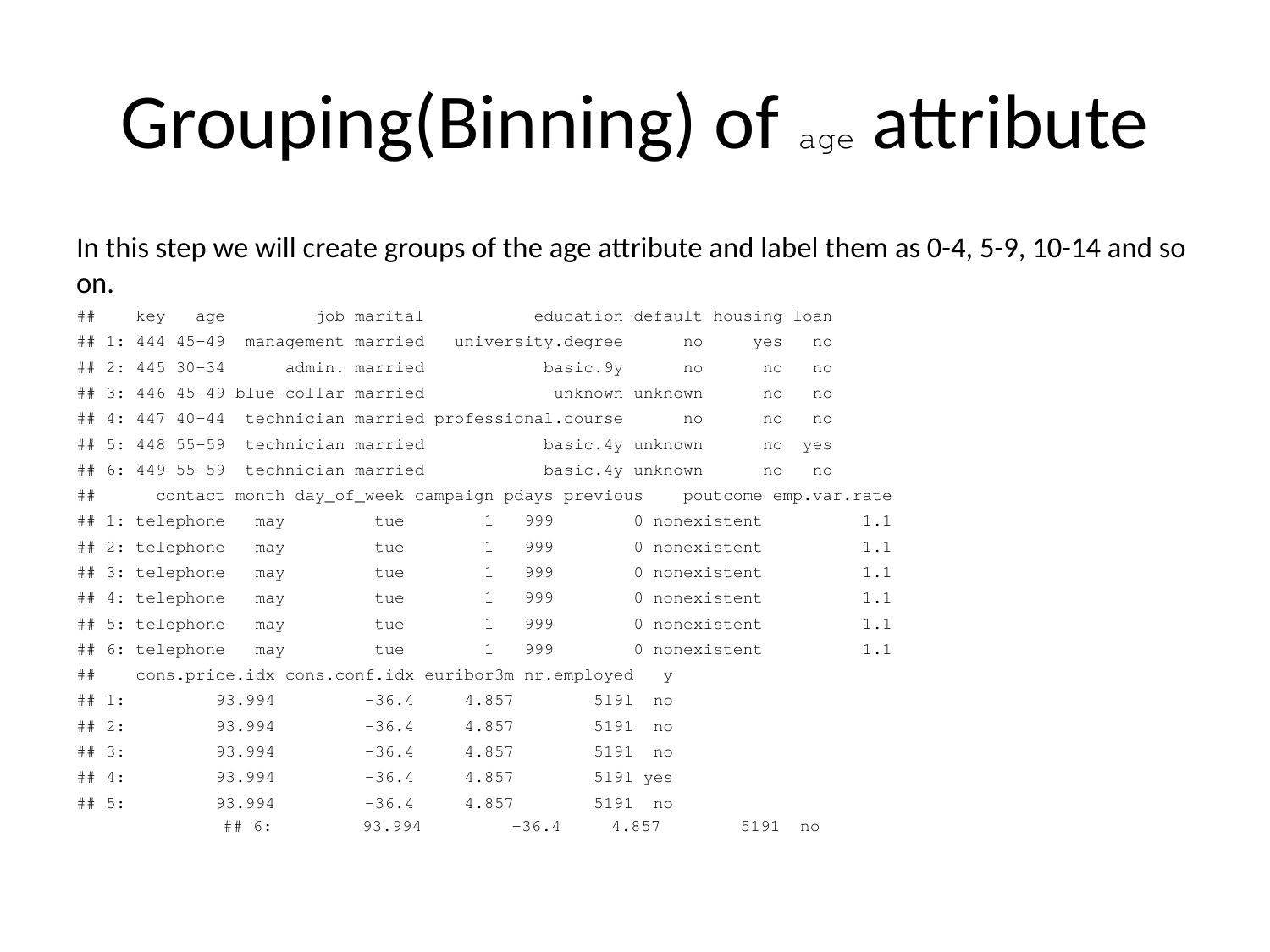

# Grouping(Binning) of age attribute
In this step we will create groups of the age attribute and label them as 0-4, 5-9, 10-14 and so on.
##    key   age         job marital           education default housing loan
## 1: 444 45-49  management married   university.degree      no     yes   no
## 2: 445 30-34      admin. married            basic.9y      no      no   no
## 3: 446 45-49 blue-collar married             unknown unknown      no   no
## 4: 447 40-44  technician married professional.course      no      no   no
## 5: 448 55-59  technician married            basic.4y unknown      no  yes
## 6: 449 55-59  technician married            basic.4y unknown      no   no
##      contact month day_of_week campaign pdays previous    poutcome emp.var.rate
## 1: telephone   may         tue        1   999        0 nonexistent          1.1
## 2: telephone   may         tue        1   999        0 nonexistent          1.1
## 3: telephone   may         tue        1   999        0 nonexistent          1.1
## 4: telephone   may         tue        1   999        0 nonexistent          1.1
## 5: telephone   may         tue        1   999        0 nonexistent          1.1
## 6: telephone   may         tue        1   999        0 nonexistent          1.1
##    cons.price.idx cons.conf.idx euribor3m nr.employed   y
## 1:         93.994         -36.4     4.857        5191  no
## 2:         93.994         -36.4     4.857        5191  no
## 3:         93.994         -36.4     4.857        5191  no
## 4:         93.994         -36.4     4.857        5191 yes
## 5:         93.994         -36.4     4.857        5191  no
## 6:         93.994         -36.4     4.857        5191  no